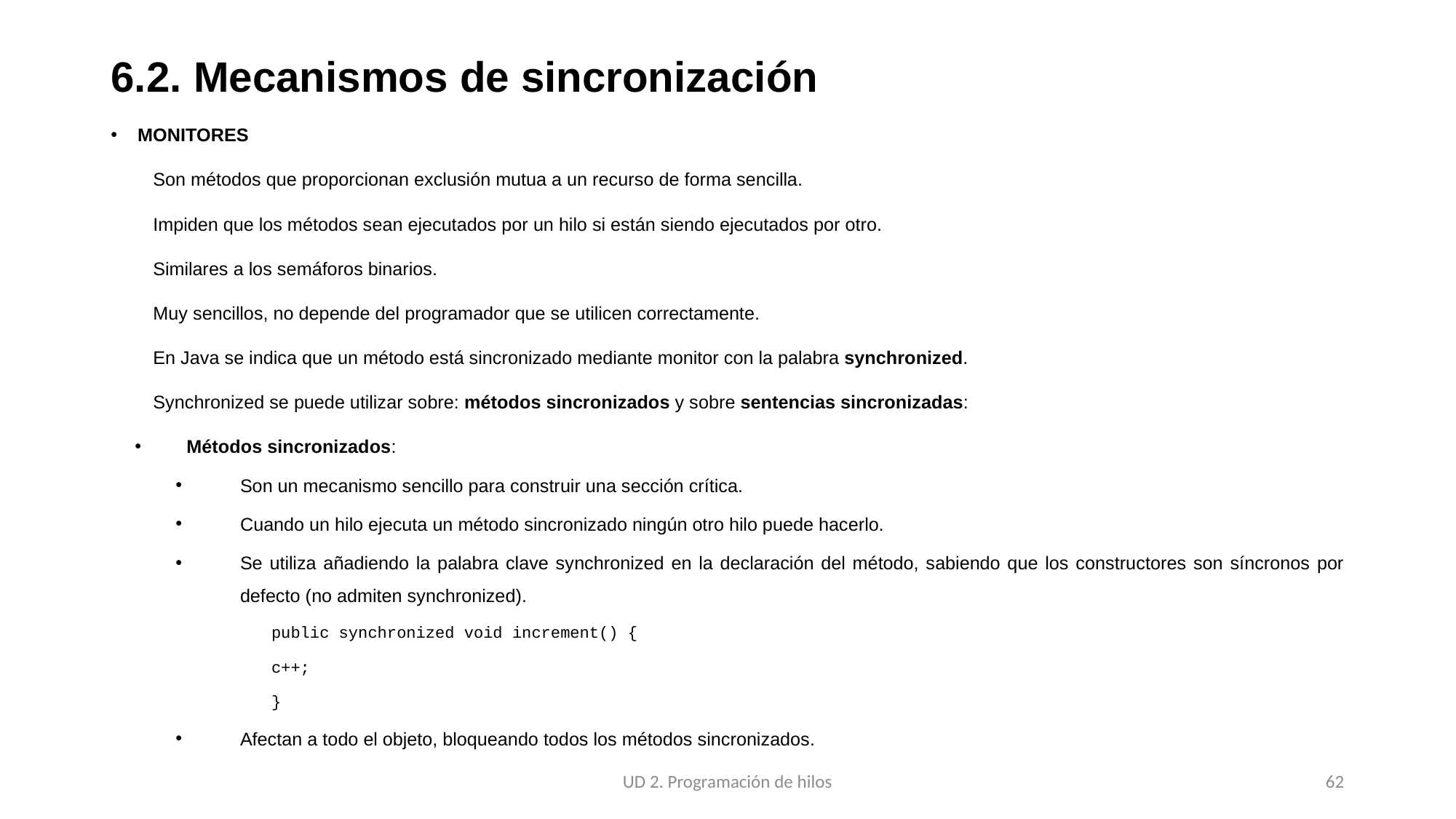

# 6.2. Mecanismos de sincronización
MONITORES
Son métodos que proporcionan exclusión mutua a un recurso de forma sencilla.
Impiden que los métodos sean ejecutados por un hilo si están siendo ejecutados por otro.
Similares a los semáforos binarios.
Muy sencillos, no depende del programador que se utilicen correctamente.
En Java se indica que un método está sincronizado mediante monitor con la palabra synchronized.
Synchronized se puede utilizar sobre: métodos sincronizados y sobre sentencias sincronizadas:
Métodos sincronizados:
Son un mecanismo sencillo para construir una sección crítica.
Cuando un hilo ejecuta un método sincronizado ningún otro hilo puede hacerlo.
Se utiliza añadiendo la palabra clave synchronized en la declaración del método, sabiendo que los constructores son síncronos por defecto (no admiten synchronized).
public synchronized void increment() {
	c++;
}
Afectan a todo el objeto, bloqueando todos los métodos sincronizados.

UD 2. Programación de hilos
62